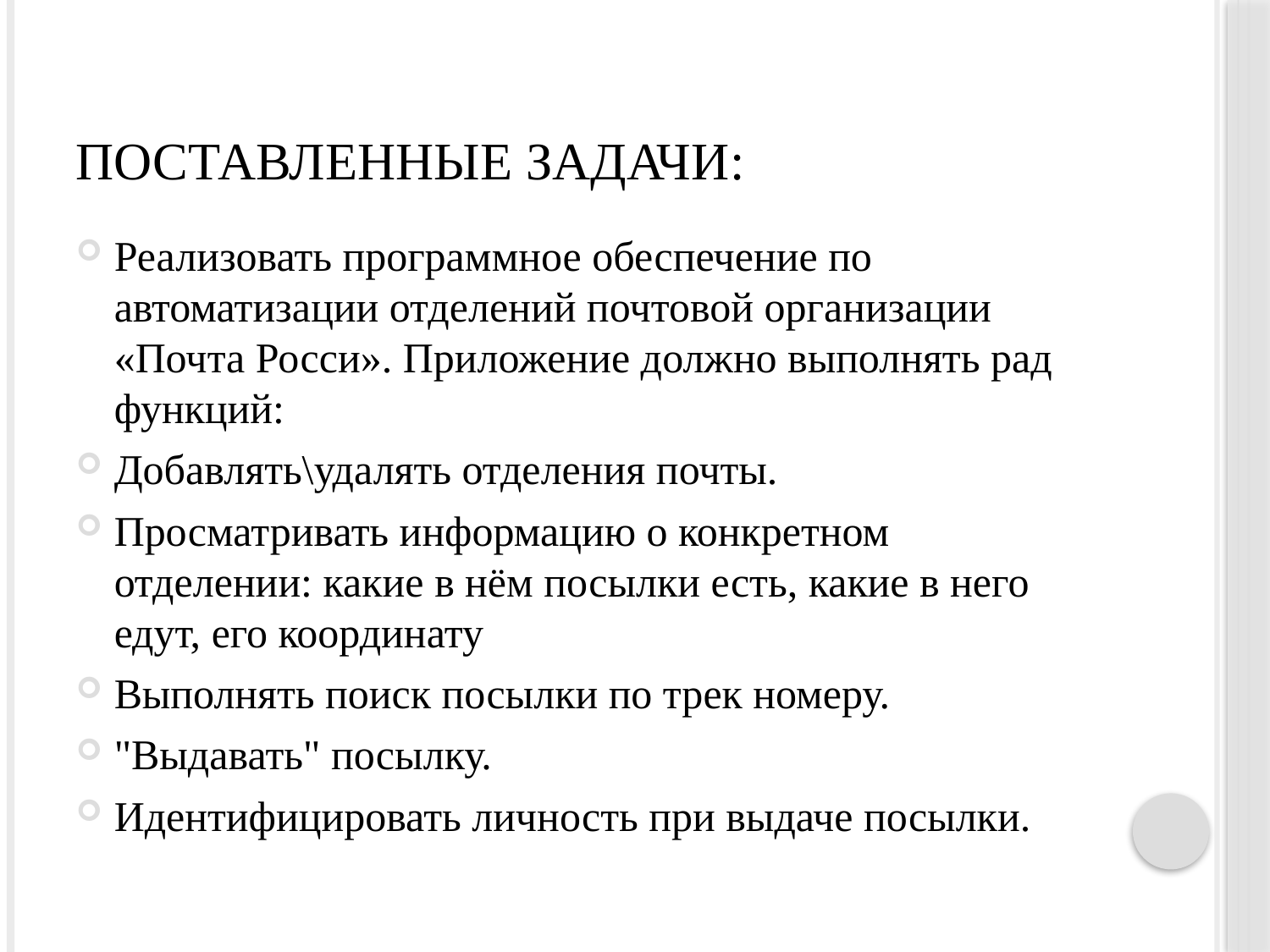

# Поставленные задачи:
Реализовать программное обеспечение по автоматизации отделений почтовой организации «Почта Росси». Приложение должно выполнять рад функций:
Добавлять\удалять отделения почты.
Просматривать информацию о конкретном отделении: какие в нём посылки есть, какие в него едут, его координату
Выполнять поиск посылки по трек номеру.
"Выдавать" посылку.
Идентифицировать личность при выдаче посылки.